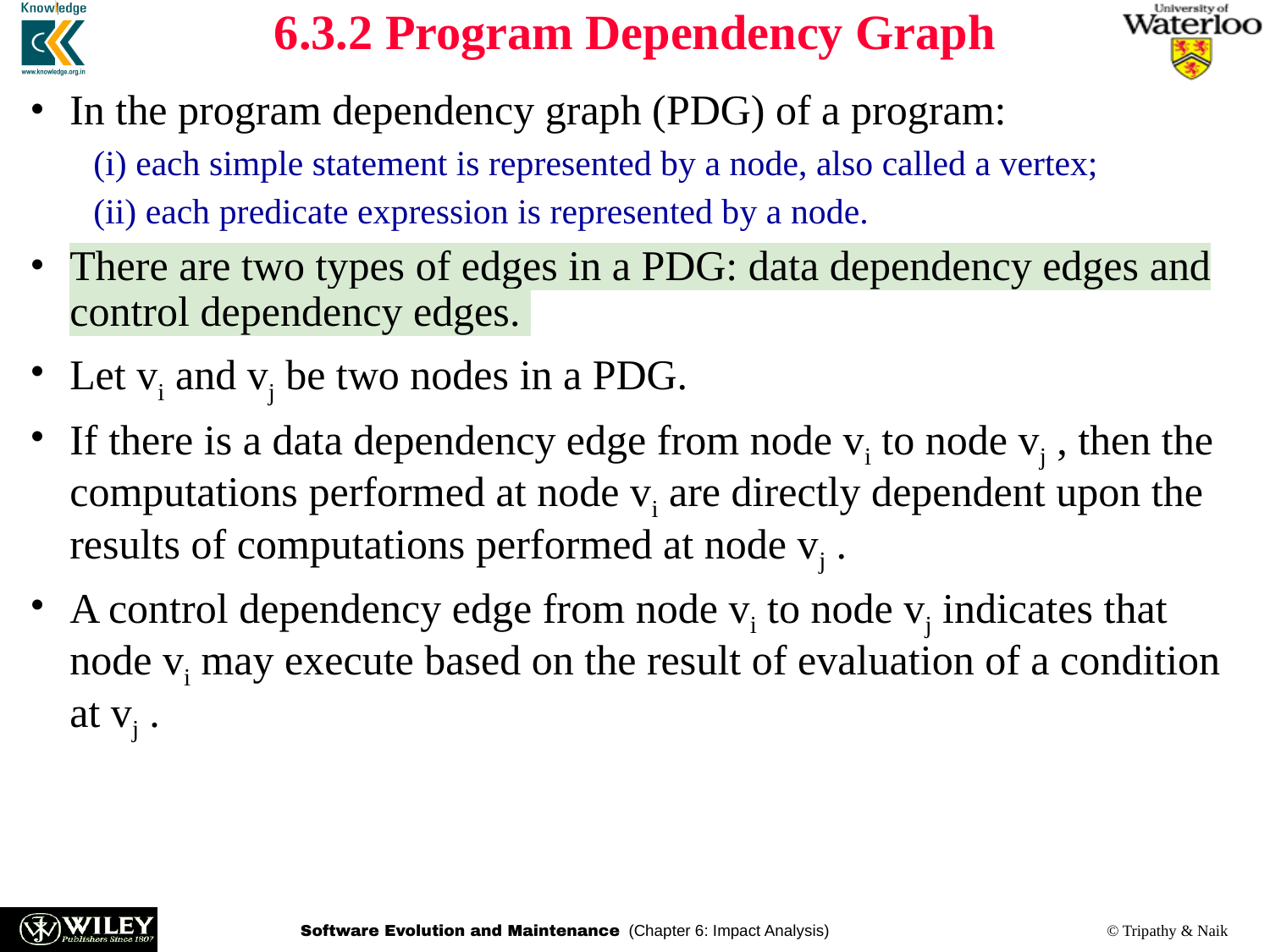

# 6.3.2 Program Dependency Graph
In the program dependency graph (PDG) of a program:
(i) each simple statement is represented by a node, also called a vertex;
(ii) each predicate expression is represented by a node.
There are two types of edges in a PDG: data dependency edges and control dependency edges.
Let vi and vj be two nodes in a PDG.
If there is a data dependency edge from node vi to node vj , then the computations performed at node vi are directly dependent upon the results of computations performed at node vj .
A control dependency edge from node vi to node vj indicates that node vi may execute based on the result of evaluation of a condition at vj .